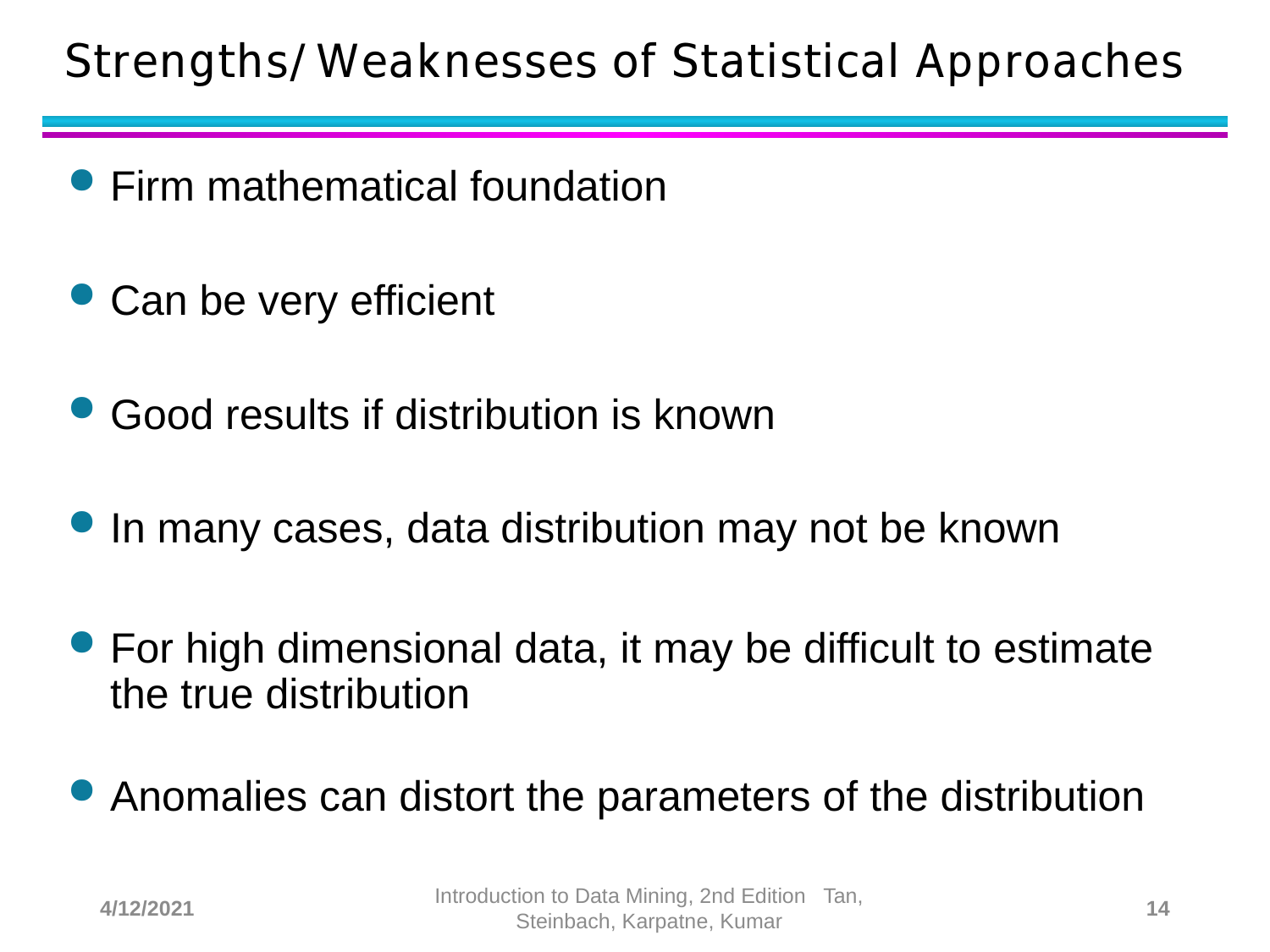

# Strengths/Weaknesses of Statistical Approaches
Firm mathematical foundation

Can be very efficient

Good results if distribution is known

In many cases, data distribution may not be known

For high dimensional data, it may be difficult to estimate the true distribution
Anomalies can distort the parameters of the distribution

4/12/2021
Introduction to Data Mining, 2nd Edition   Tan, Steinbach, Karpatne, Kumar
14